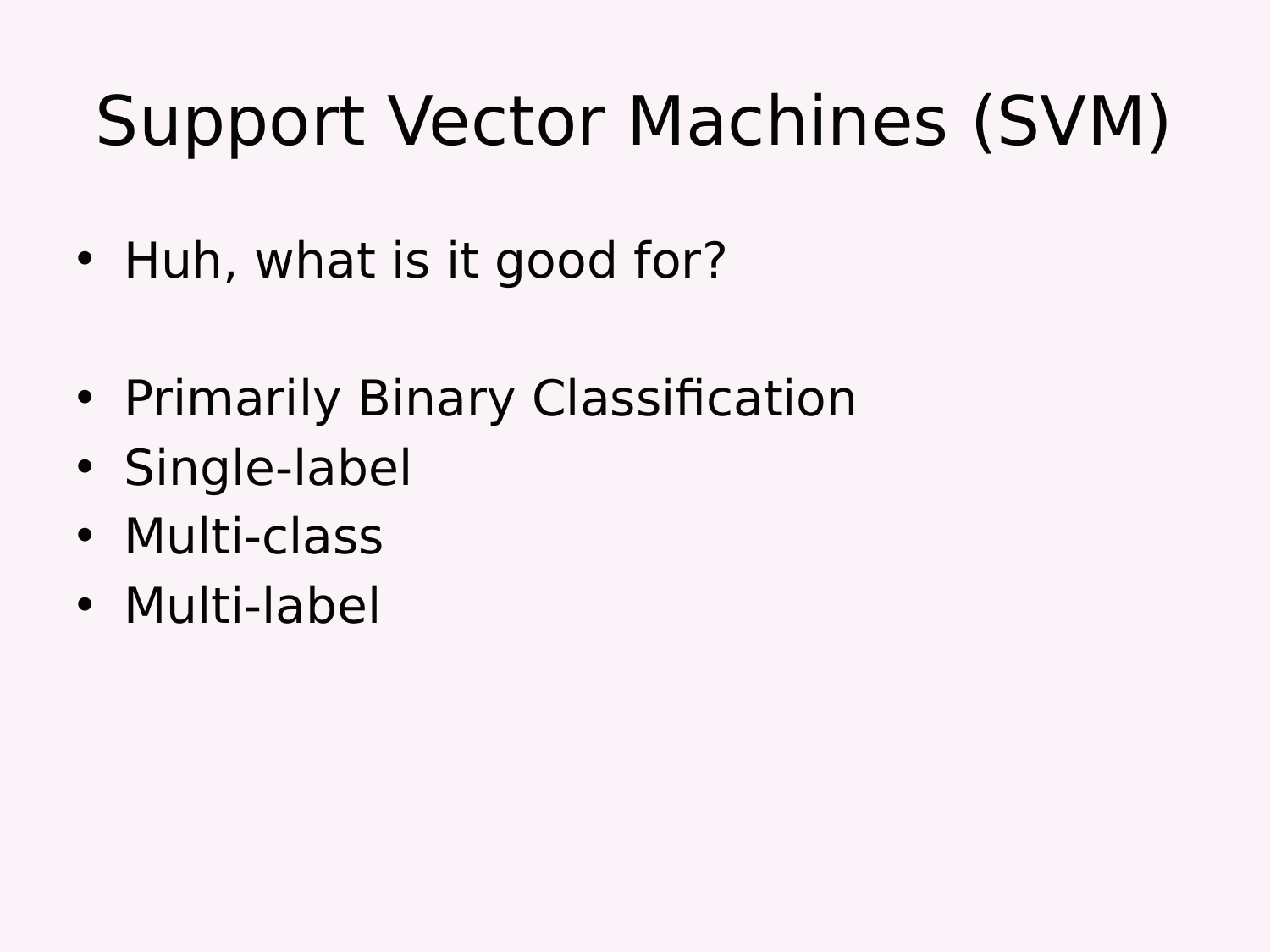

# Support Vector Machines (SVM)
Huh, what is it good for?

Primarily Binary Classification
Single-label
Multi-class
Multi-label